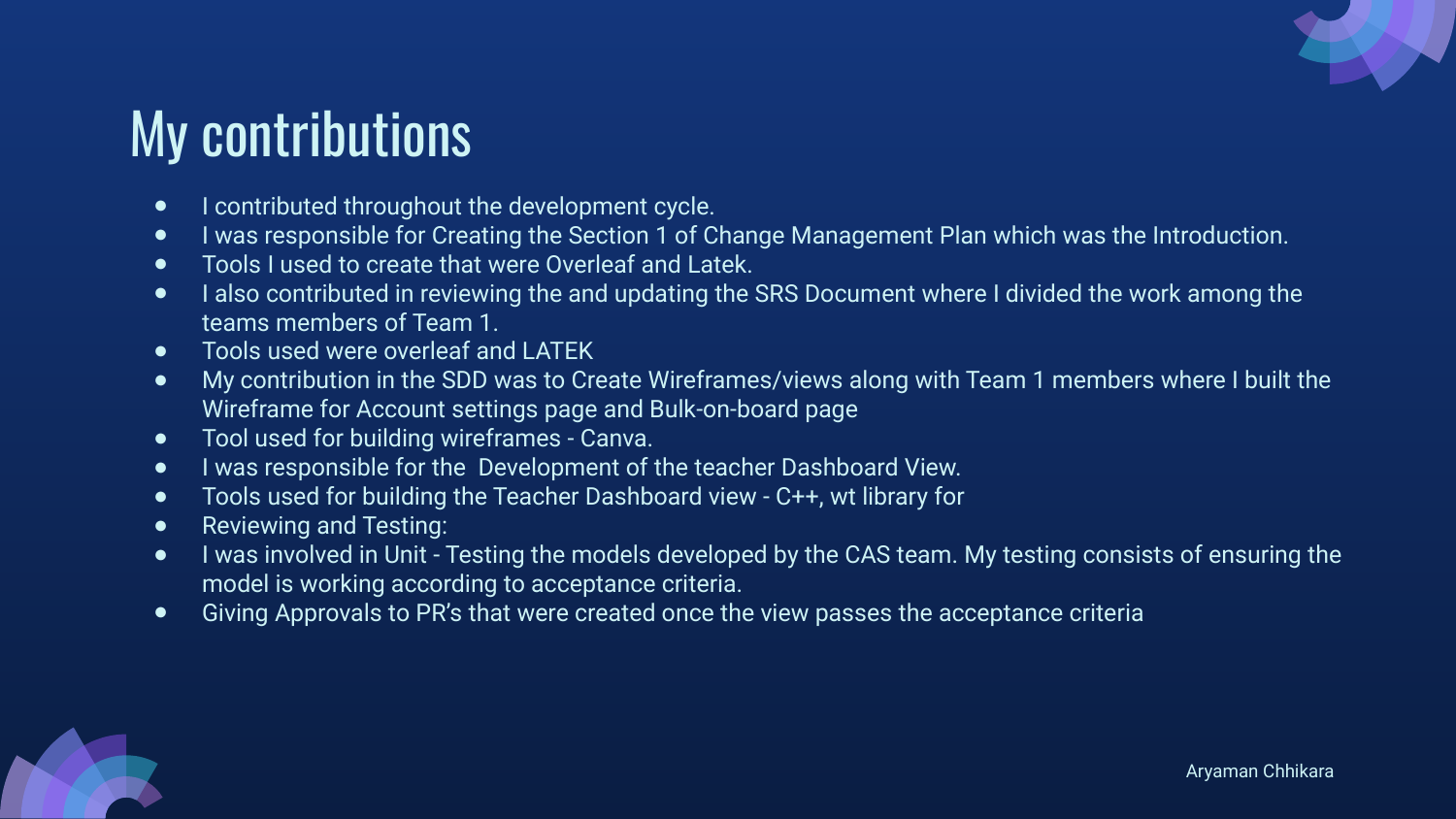

# My contributions
I contributed throughout the development cycle.
I was responsible for Creating the Section 1 of Change Management Plan which was the Introduction.
Tools I used to create that were Overleaf and Latek.
I also contributed in reviewing the and updating the SRS Document where I divided the work among the teams members of Team 1.
Tools used were overleaf and LATEK
My contribution in the SDD was to Create Wireframes/views along with Team 1 members where I built the Wireframe for Account settings page and Bulk-on-board page
Tool used for building wireframes - Canva.
I was responsible for the  Development of the teacher Dashboard View.
Tools used for building the Teacher Dashboard view - C++, wt library for
Reviewing and Testing:
I was involved in Unit - Testing the models developed by the CAS team. My testing consists of ensuring the model is working according to acceptance criteria.
Giving Approvals to PR’s that were created once the view passes the acceptance criteria
Aryaman Chhikara